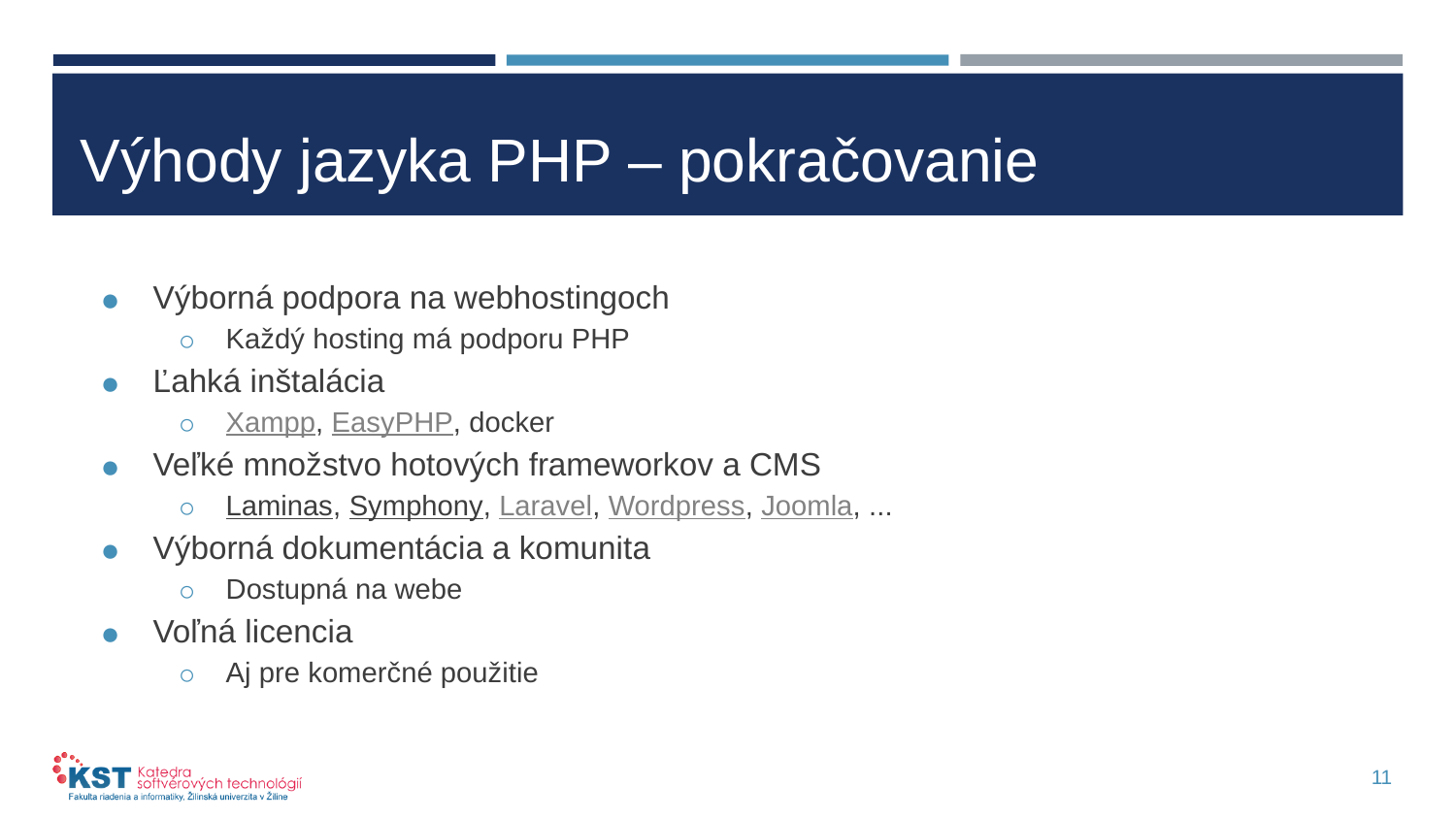

# Výhody jazyka PHP – pokračovanie
Výborná podpora na webhostingoch
Každý hosting má podporu PHP
Ľahká inštalácia
Xampp, EasyPHP, docker
Veľké množstvo hotových frameworkov a CMS
Laminas, Symphony, Laravel, Wordpress, Joomla, ...
Výborná dokumentácia a komunita
Dostupná na webe
Voľná licencia
Aj pre komerčné použitie
11